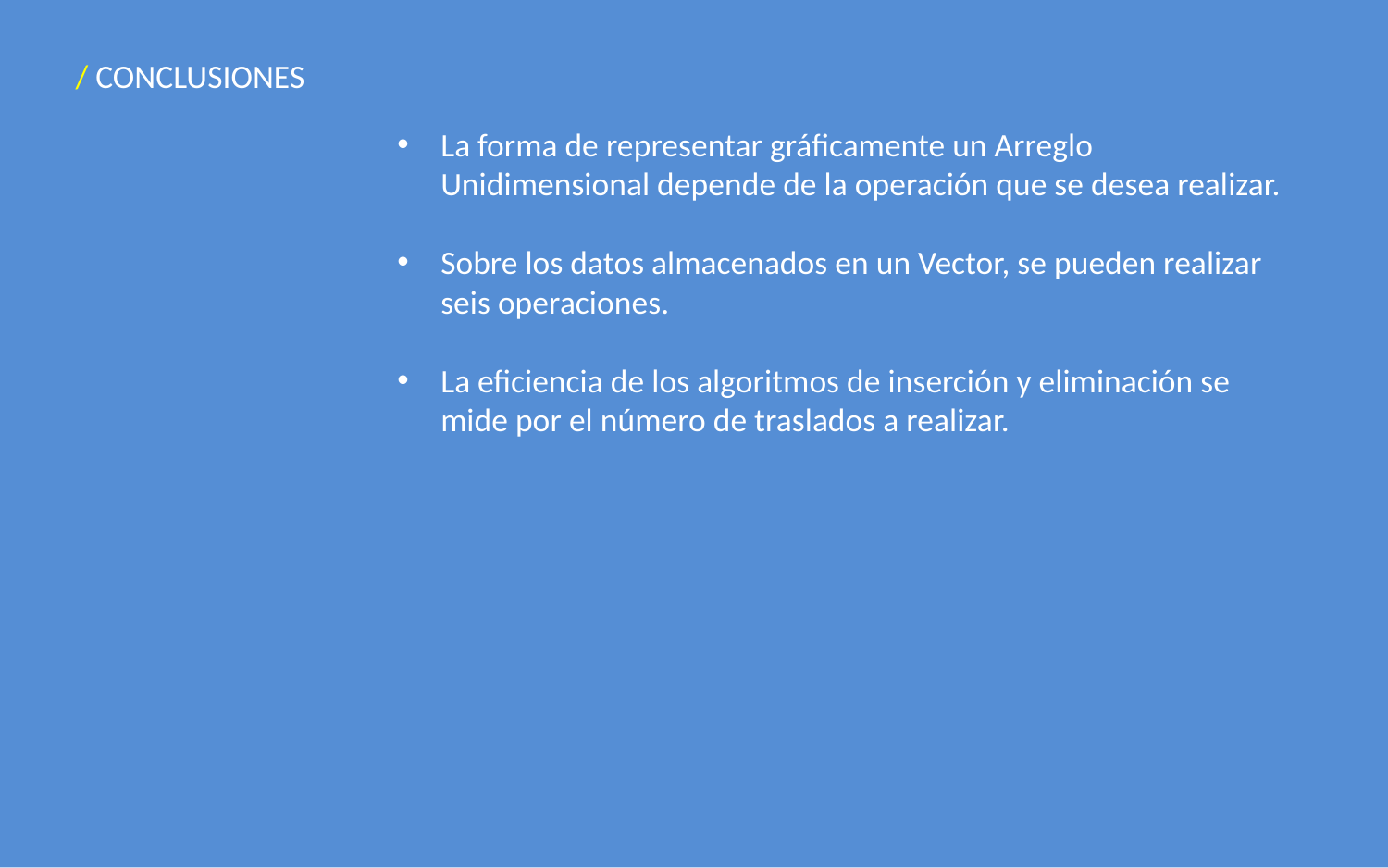

/ CONCLUSIONES
La forma de representar gráficamente un Arreglo Unidimensional depende de la operación que se desea realizar.

Sobre los datos almacenados en un Vector, se pueden realizar seis operaciones.

La eficiencia de los algoritmos de inserción y eliminación se mide por el número de traslados a realizar.